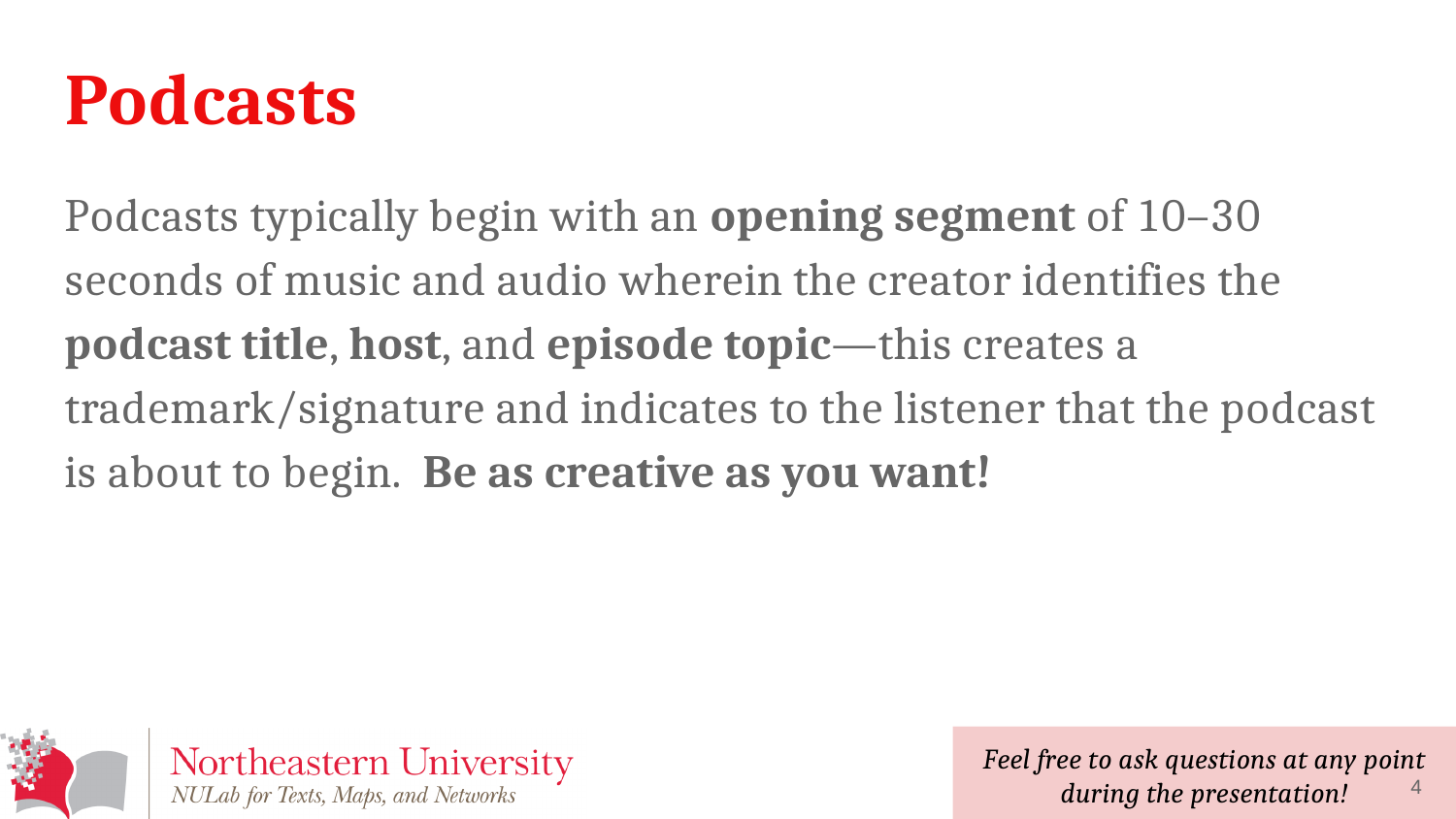

# Podcasts
Podcasts typically begin with an opening segment of 10–30 seconds of music and audio wherein the creator identifies the podcast title, host, and episode topic—this creates a trademark/signature and indicates to the listener that the podcast is about to begin.  Be as creative as you want!
4